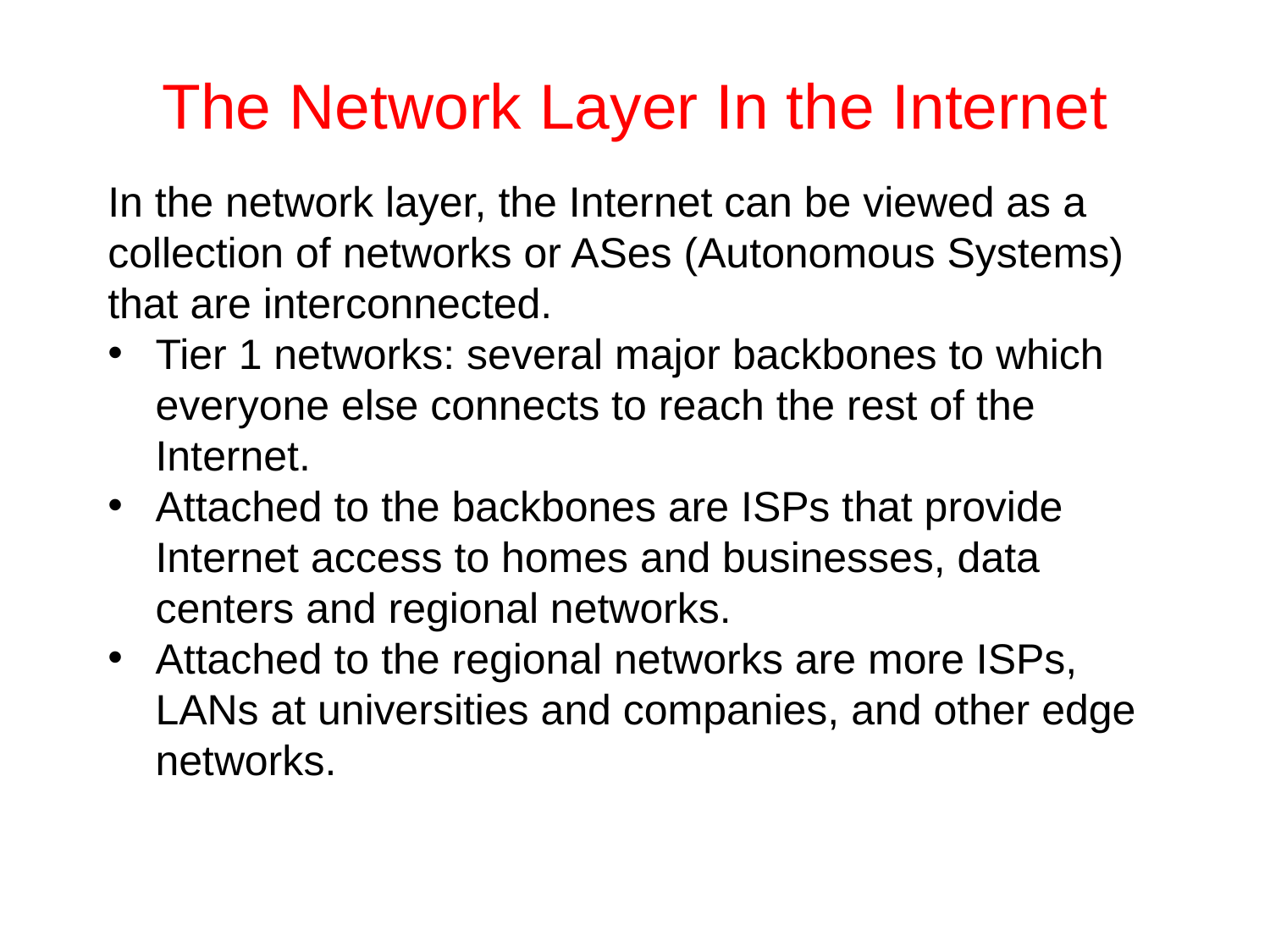

# The Network Layer In the Internet
In the network layer, the Internet can be viewed as a collection of networks or ASes (Autonomous Systems) that are interconnected.
Tier 1 networks: several major backbones to which everyone else connects to reach the rest of the Internet.
Attached to the backbones are ISPs that provide Internet access to homes and businesses, data centers and regional networks.
Attached to the regional networks are more ISPs, LANs at universities and companies, and other edge networks.